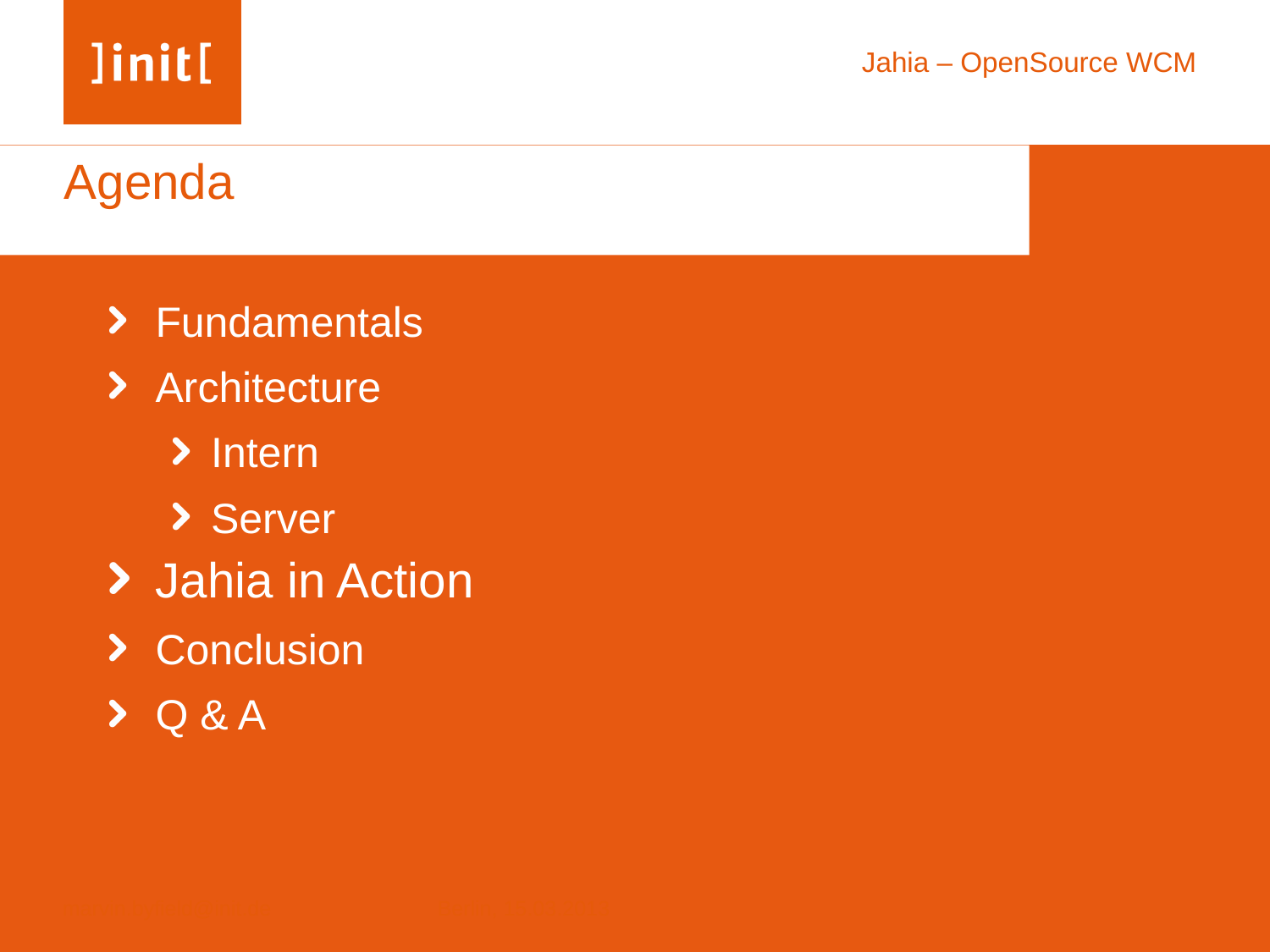

Fundamentals
Architecture
Intern
Server
Jahia in Action
Conclusion
Q & A

Berlin, 15.03.2013
marvin.byfield@init.de